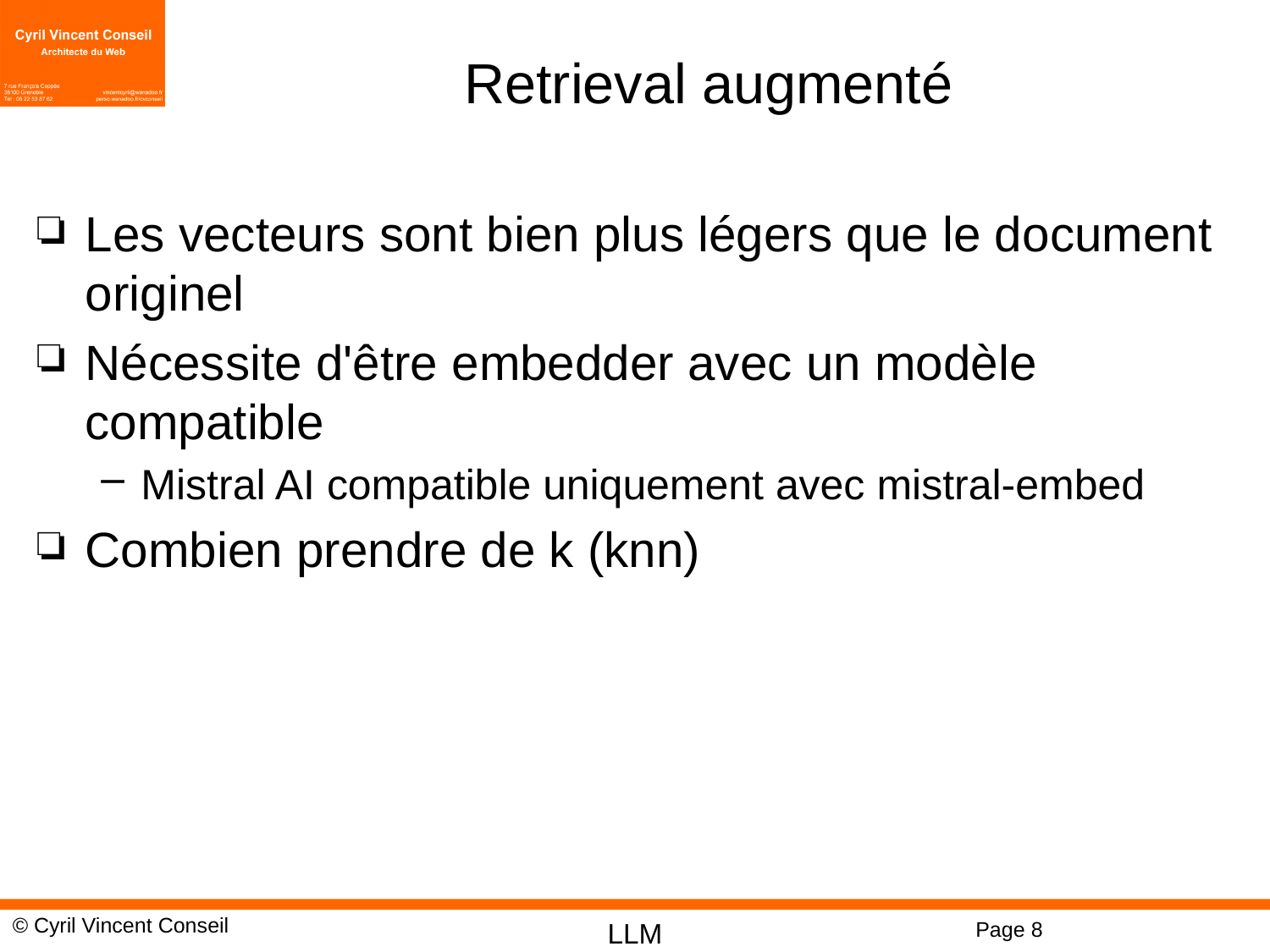

# Retrieval augmenté
Les vecteurs sont bien plus légers que le document originel
Nécessite d'être embedder avec un modèle compatible
Mistral AI compatible uniquement avec mistral-embed
Combien prendre de k (knn)